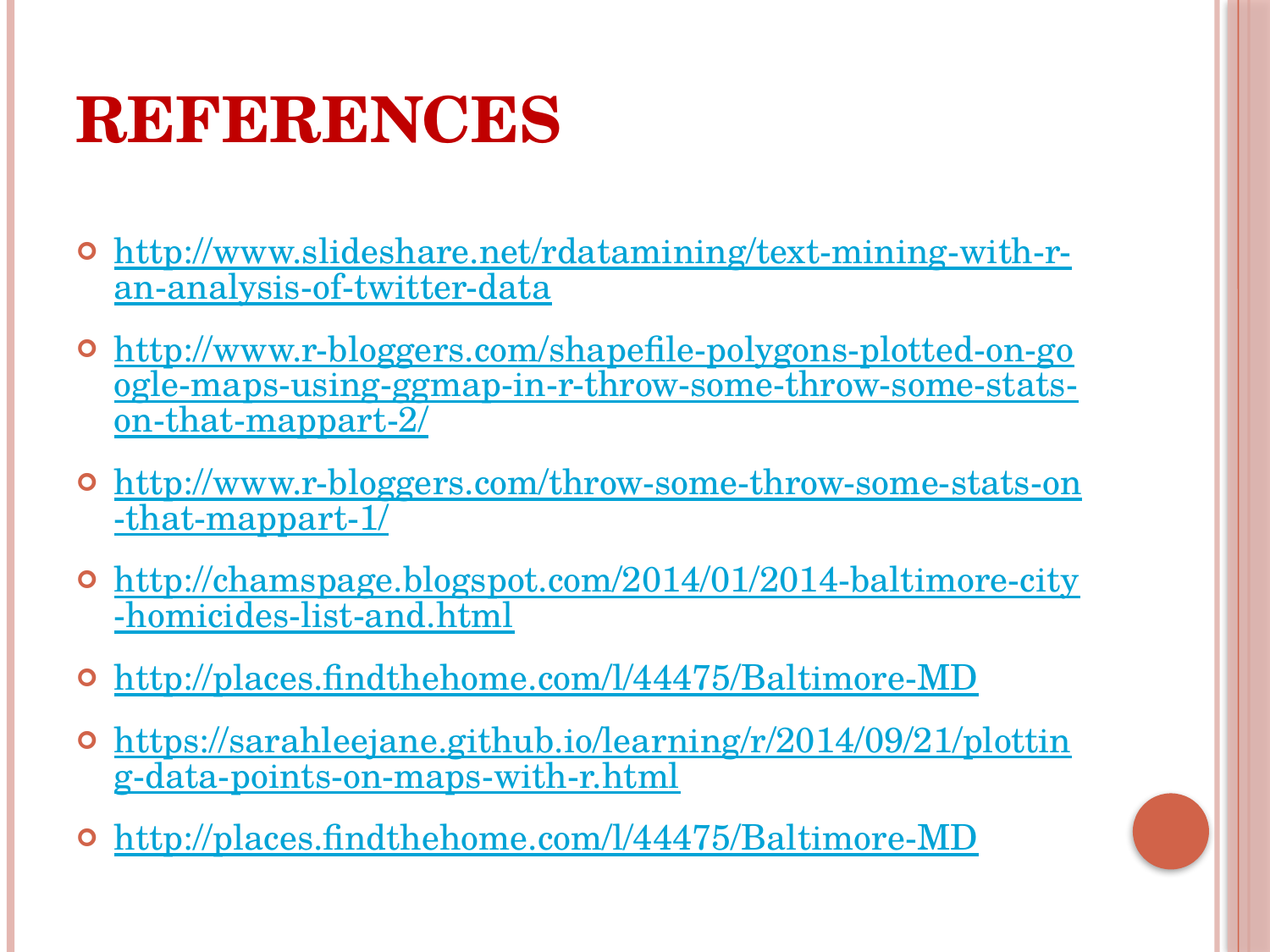

# References
http://www.slideshare.net/rdatamining/text-mining-with-r-an-analysis-of-twitter-data
http://www.r-bloggers.com/shapefile-polygons-plotted-on-google-maps-using-ggmap-in-r-throw-some-throw-some-stats-on-that-mappart-2/
http://www.r-bloggers.com/throw-some-throw-some-stats-on-that-mappart-1/
http://chamspage.blogspot.com/2014/01/2014-baltimore-city-homicides-list-and.html
http://places.findthehome.com/l/44475/Baltimore-MD
https://sarahleejane.github.io/learning/r/2014/09/21/plotting-data-points-on-maps-with-r.html
http://places.findthehome.com/l/44475/Baltimore-MD